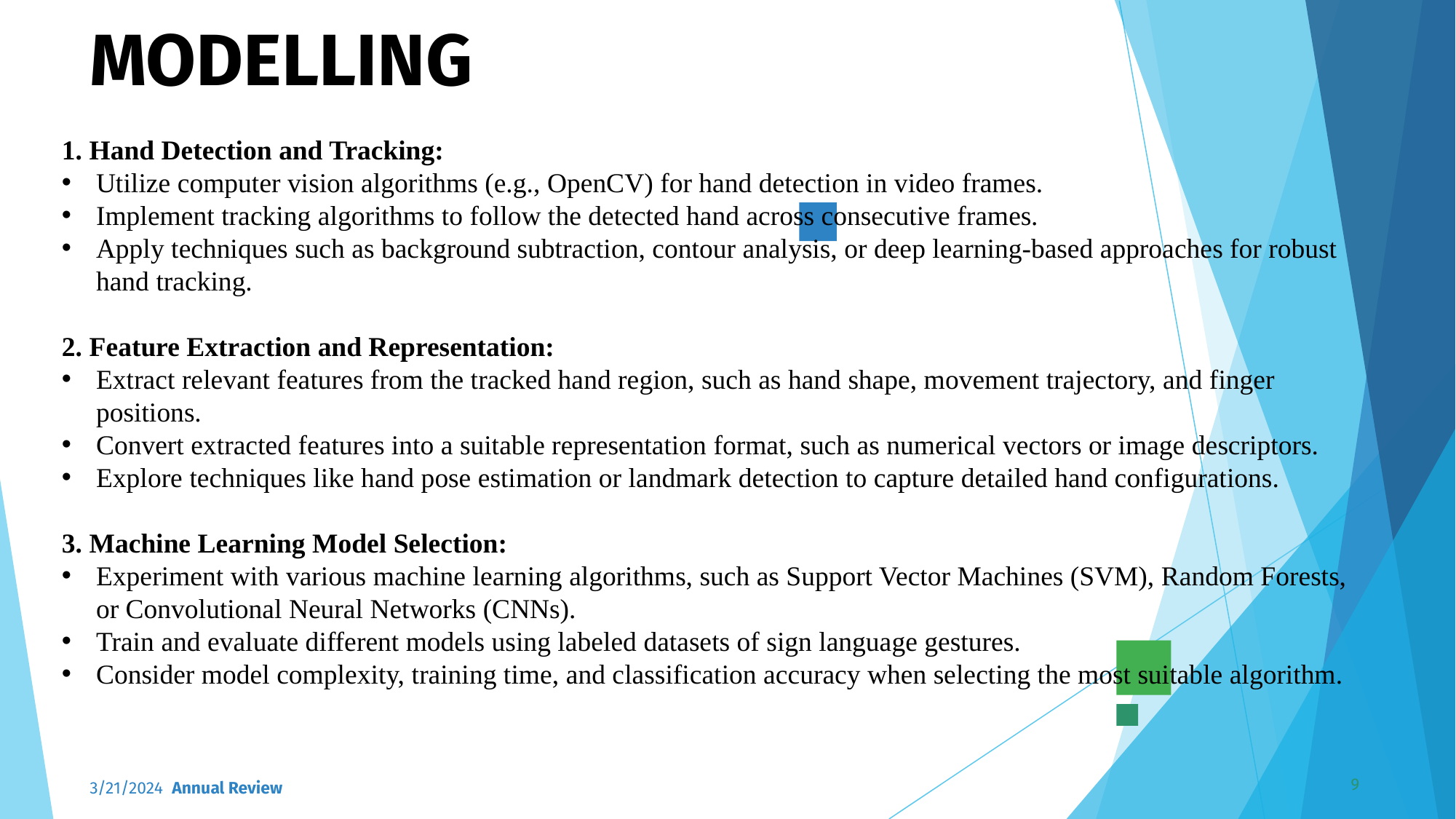

# MODELLING
1. Hand Detection and Tracking:
Utilize computer vision algorithms (e.g., OpenCV) for hand detection in video frames.
Implement tracking algorithms to follow the detected hand across consecutive frames.
Apply techniques such as background subtraction, contour analysis, or deep learning-based approaches for robust hand tracking.

2. Feature Extraction and Representation:
Extract relevant features from the tracked hand region, such as hand shape, movement trajectory, and finger positions.
Convert extracted features into a suitable representation format, such as numerical vectors or image descriptors.
Explore techniques like hand pose estimation or landmark detection to capture detailed hand configurations.

3. Machine Learning Model Selection:
Experiment with various machine learning algorithms, such as Support Vector Machines (SVM), Random Forests, or Convolutional Neural Networks (CNNs).
Train and evaluate different models using labeled datasets of sign language gestures.
Consider model complexity, training time, and classification accuracy when selecting the most suitable algorithm.

9
3/21/2024  Annual Review